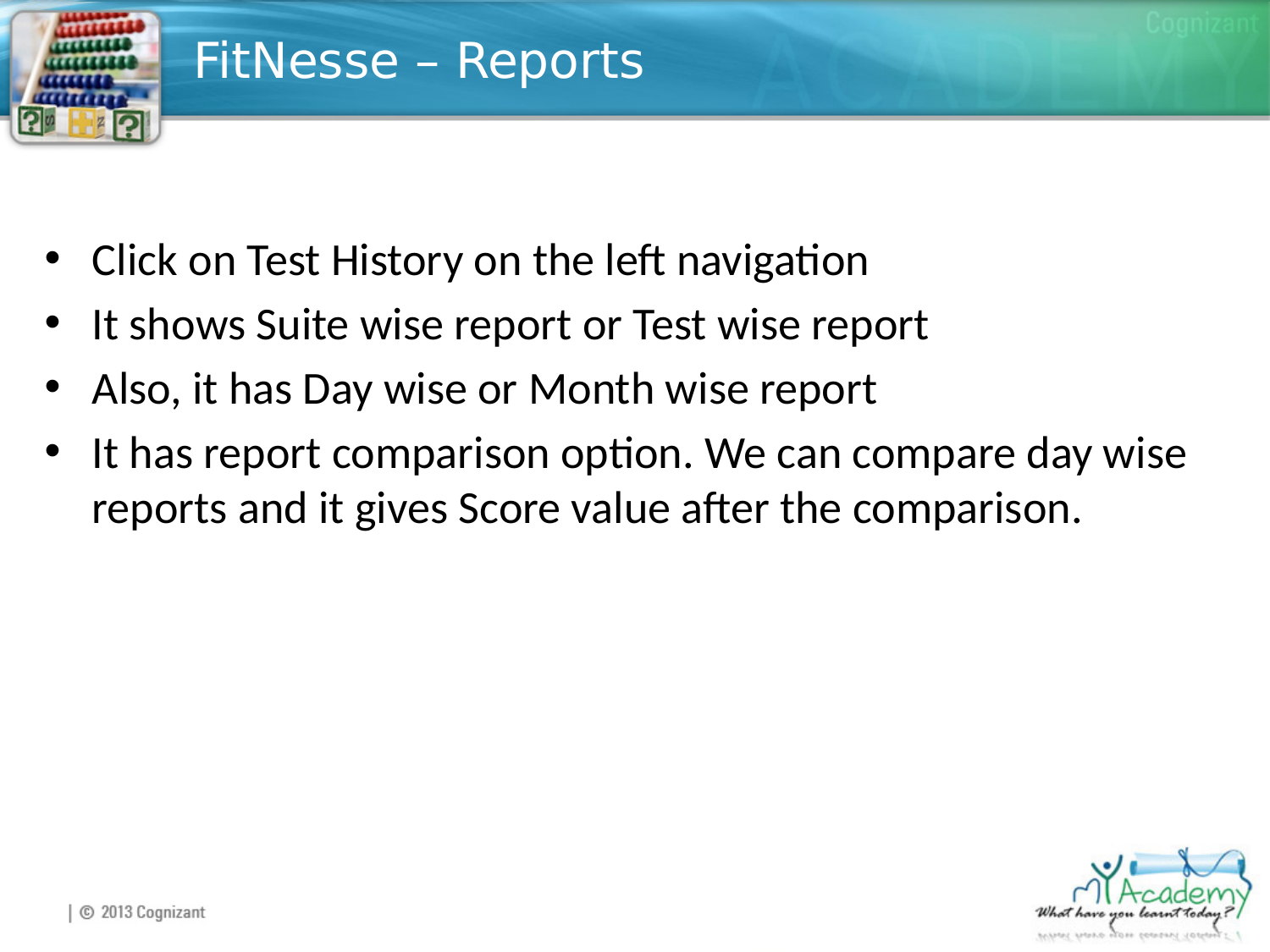

# FitNesse – Reports
Click on Test History on the left navigation
It shows Suite wise report or Test wise report
Also, it has Day wise or Month wise report
It has report comparison option. We can compare day wise reports and it gives Score value after the comparison.